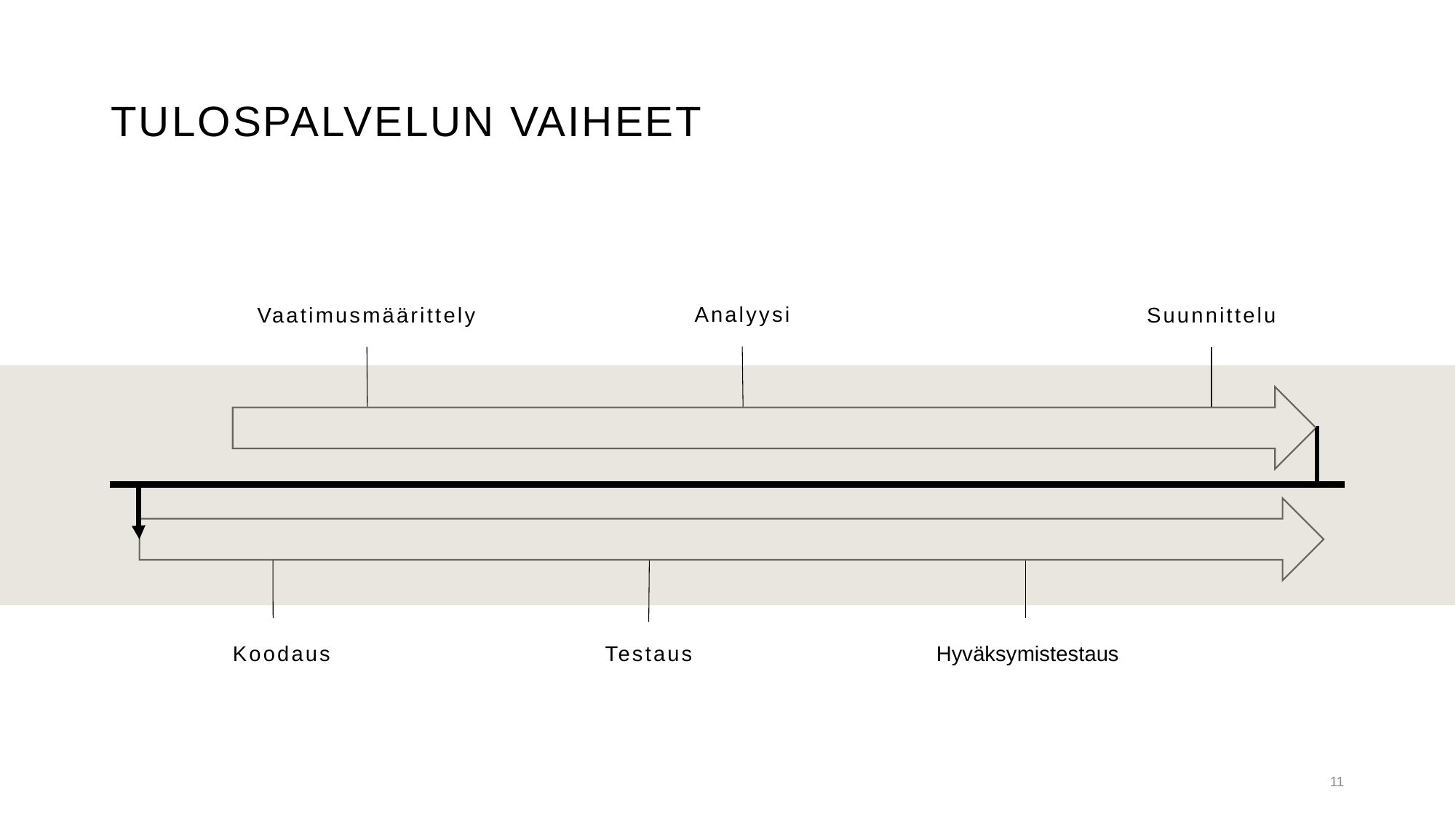

# Tulospalvelun vaiheet
Analyysi
Vaatimusmäärittely
Suunnittelu

Koodaus
Testaus
Hyväksymistestaus
11